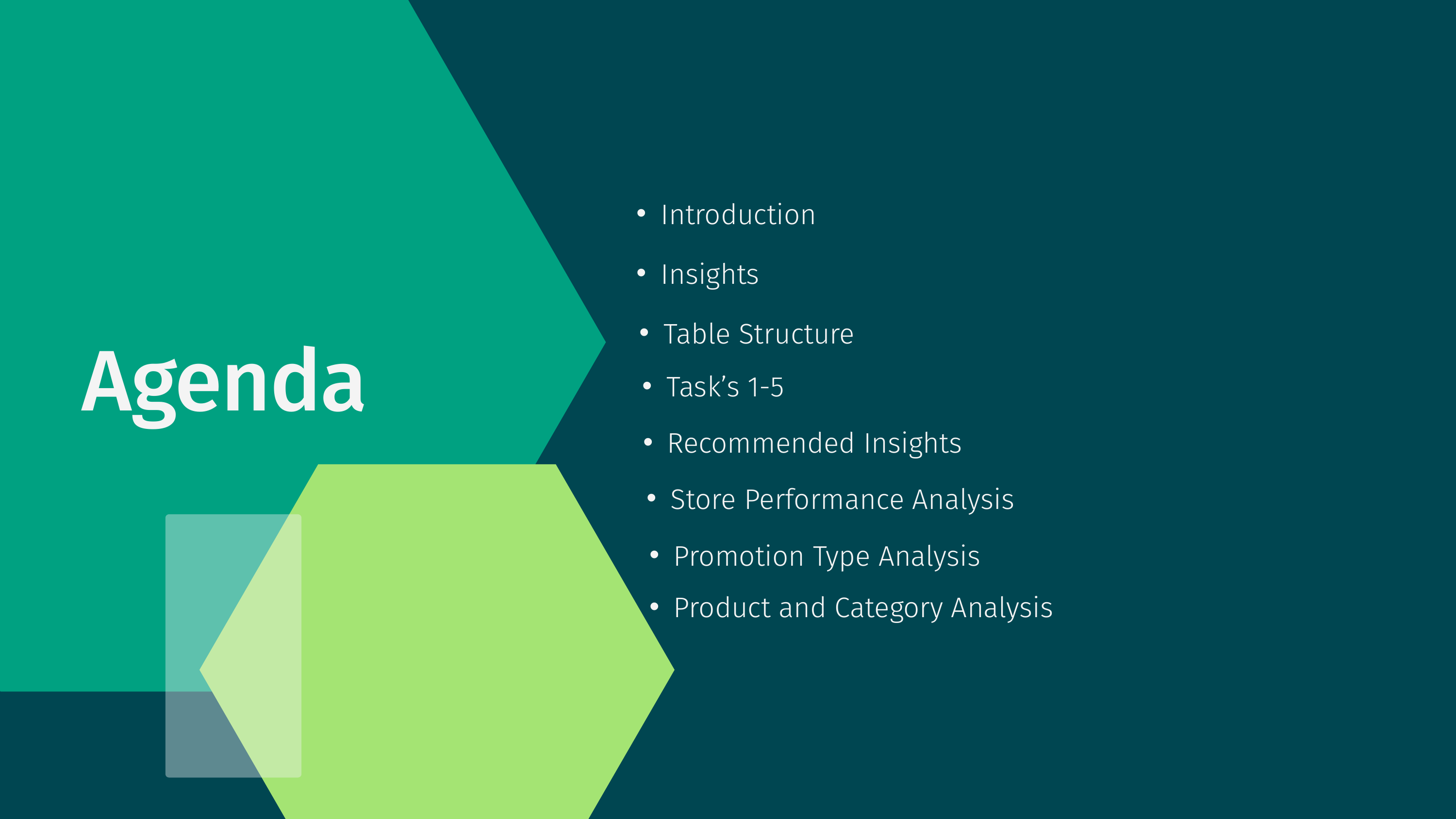

Introduction
Insights
Table Structure
Agenda
Task’s 1-5
Recommended Insights

Store Performance Analysis
Promotion Type Analysis

Product and Category Analysis